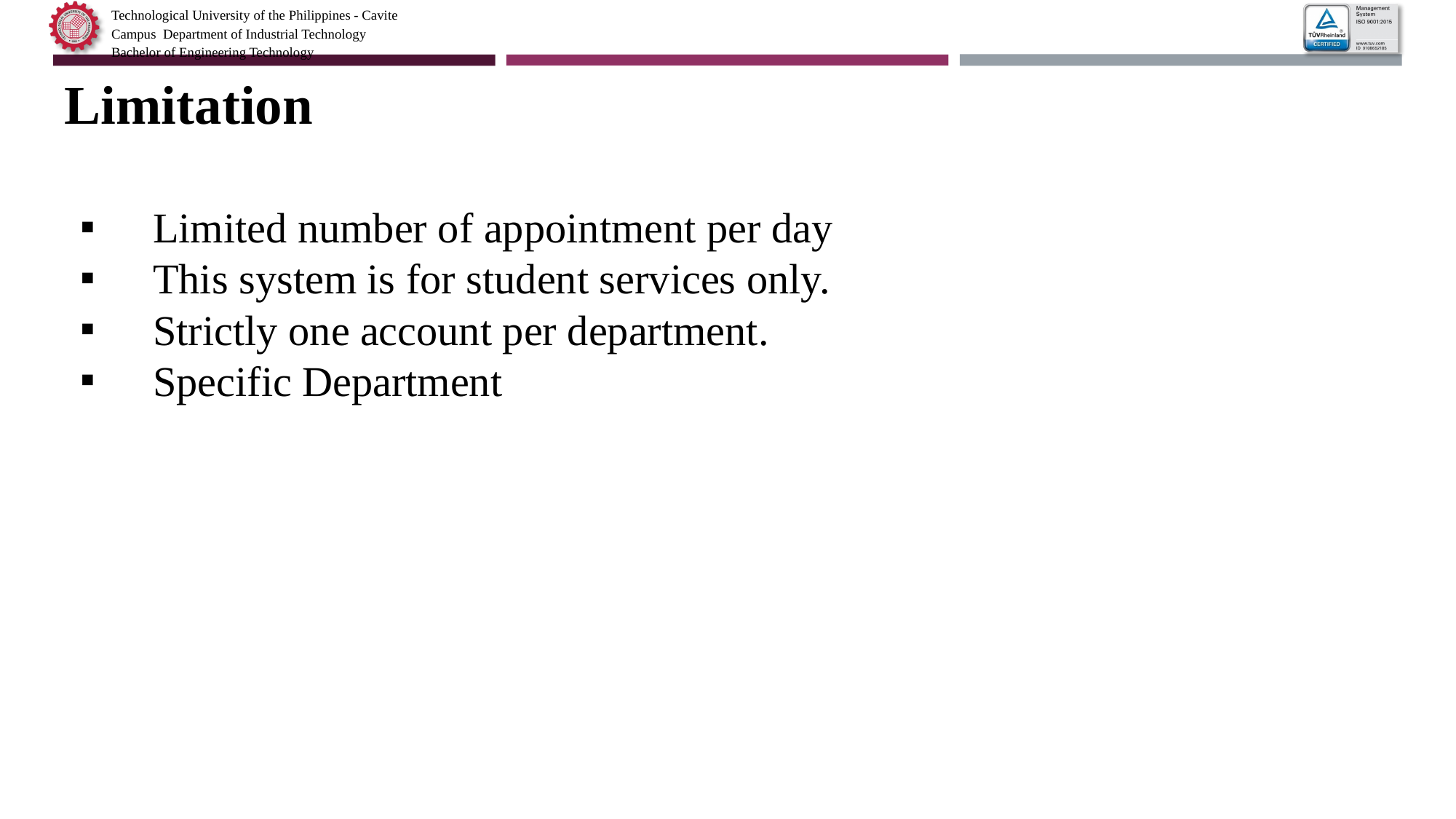

Technological University of the Philippines - Cavite Campus  Department of Industrial Technology
Bachelor of Engineering Technology
Limitation

Limited number of appointment per day
This system is for student services only.
Strictly one account per department.
Specific Department